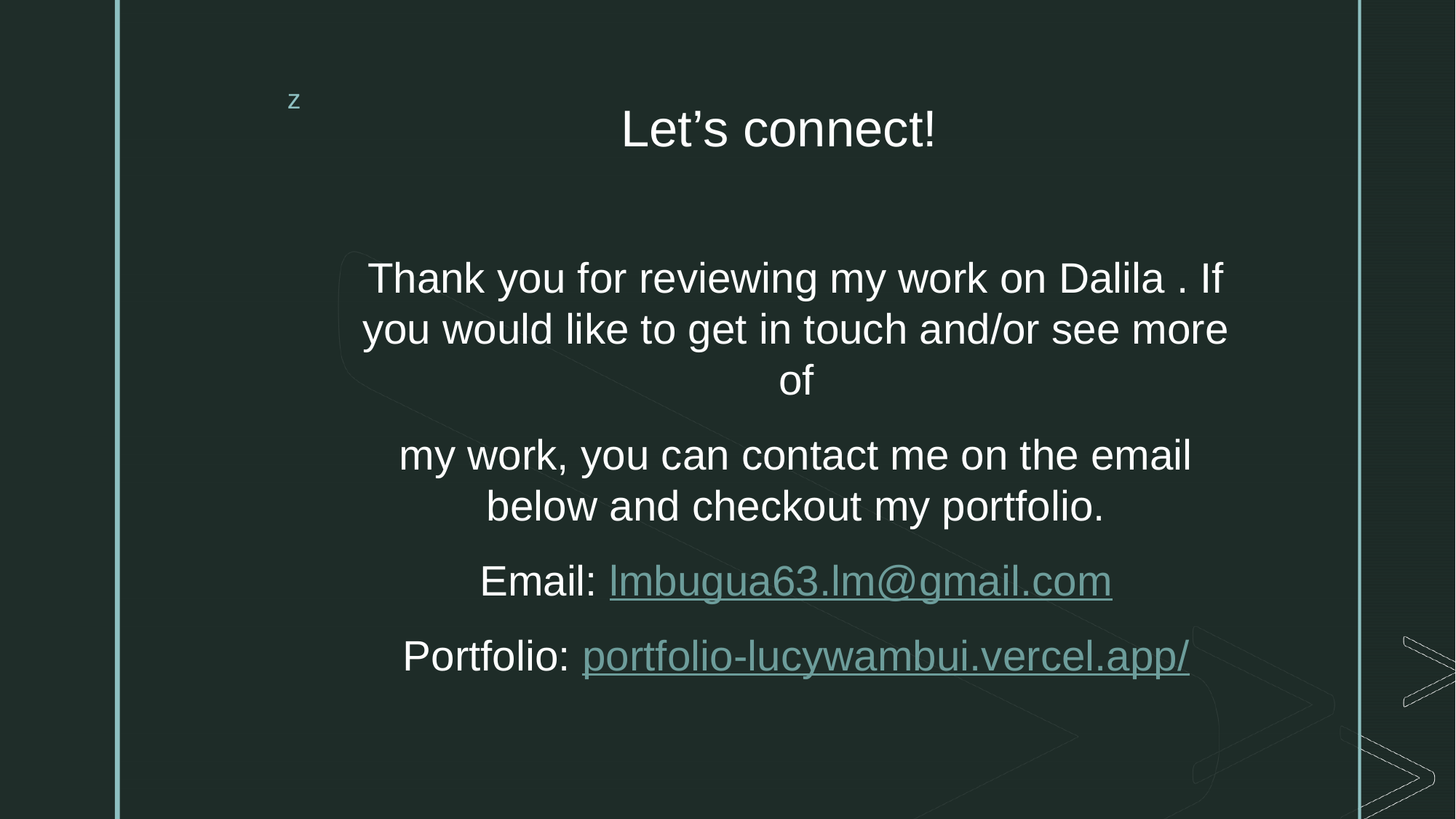

# Let’s connect!
Thank you for reviewing my work on Dalila . If you would like to get in touch and/or see more of
my work, you can contact me on the email below and checkout my portfolio.
Email: lmbugua63.lm@gmail.com
Portfolio: portfolio-lucywambui.vercel.app/